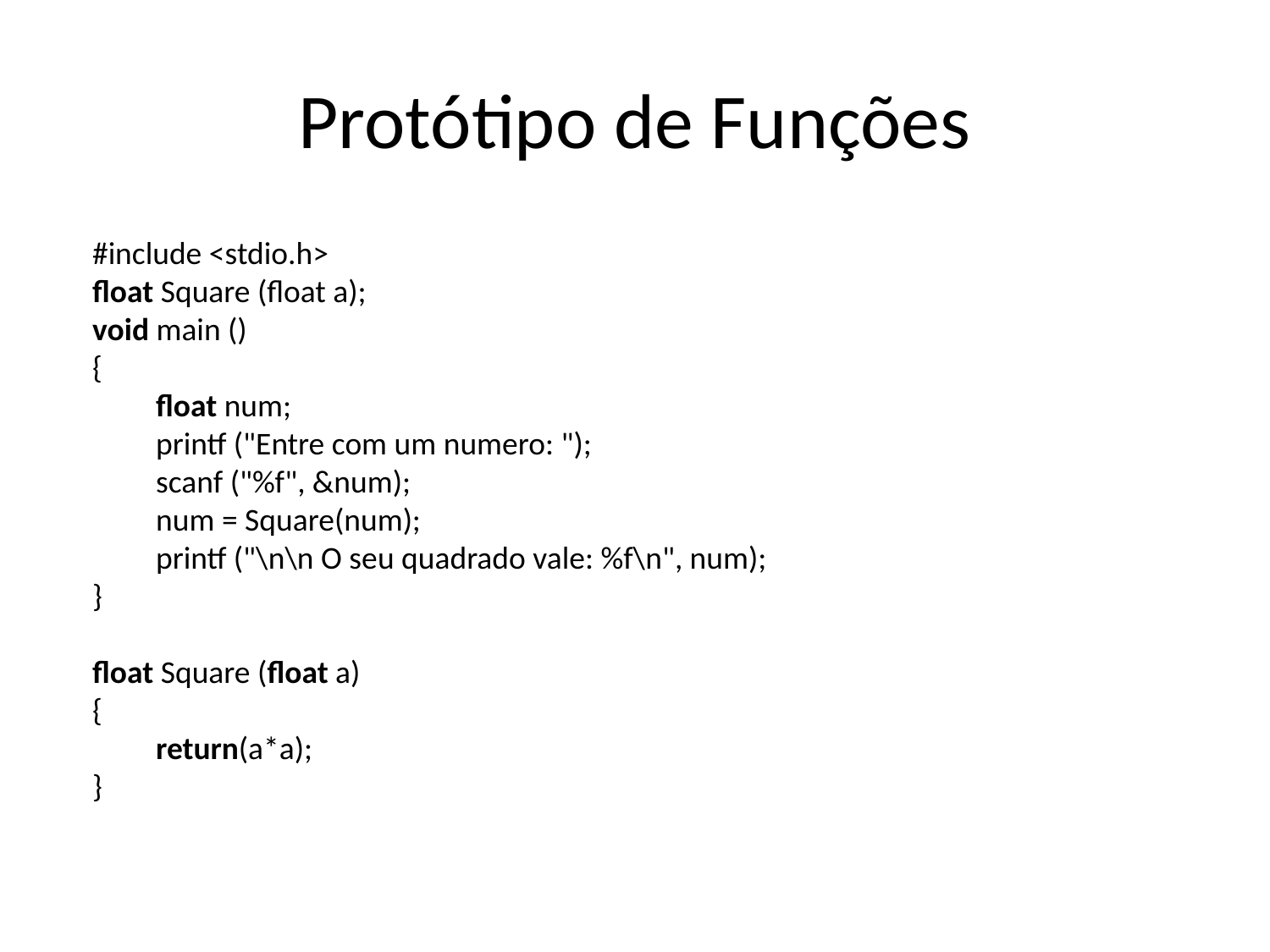

# Protótipo de Funções
#include <stdio.h>
float Square (float a);
void main ()
{
float num;
printf ("Entre com um numero: ");
scanf ("%f", &num);
num = Square(num);
printf ("\n\n O seu quadrado vale: %f\n", num);
}

float Square (float a)
{
return(a*a);
}